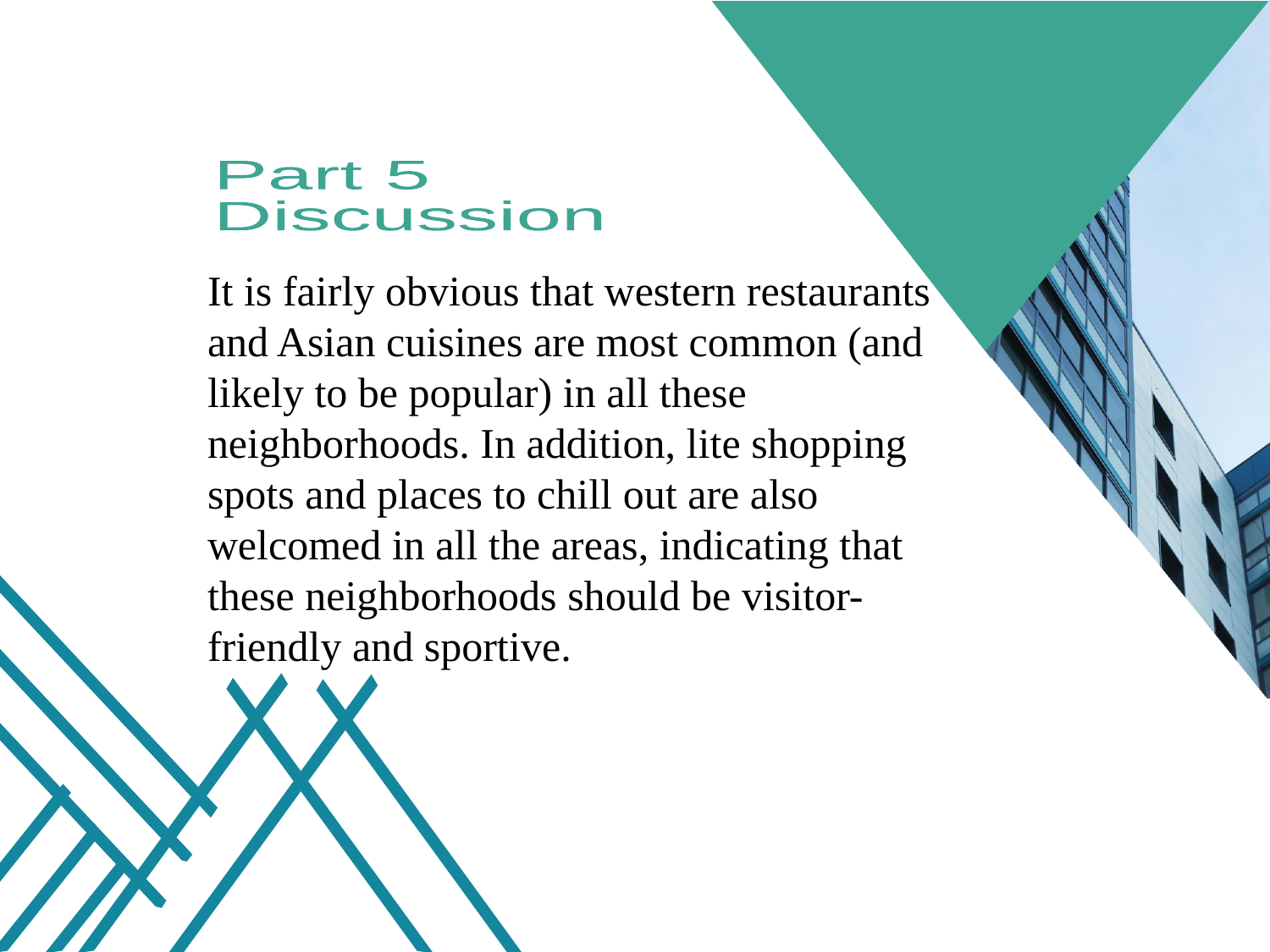

Part 5
Discussion

It is fairly obvious that western restaurants and Asian cuisines are most common (and likely to be popular) in all these neighborhoods. In addition, lite shopping spots and places to chill out are also welcomed in all the areas, indicating that these neighborhoods should be visitor-friendly and sportive.